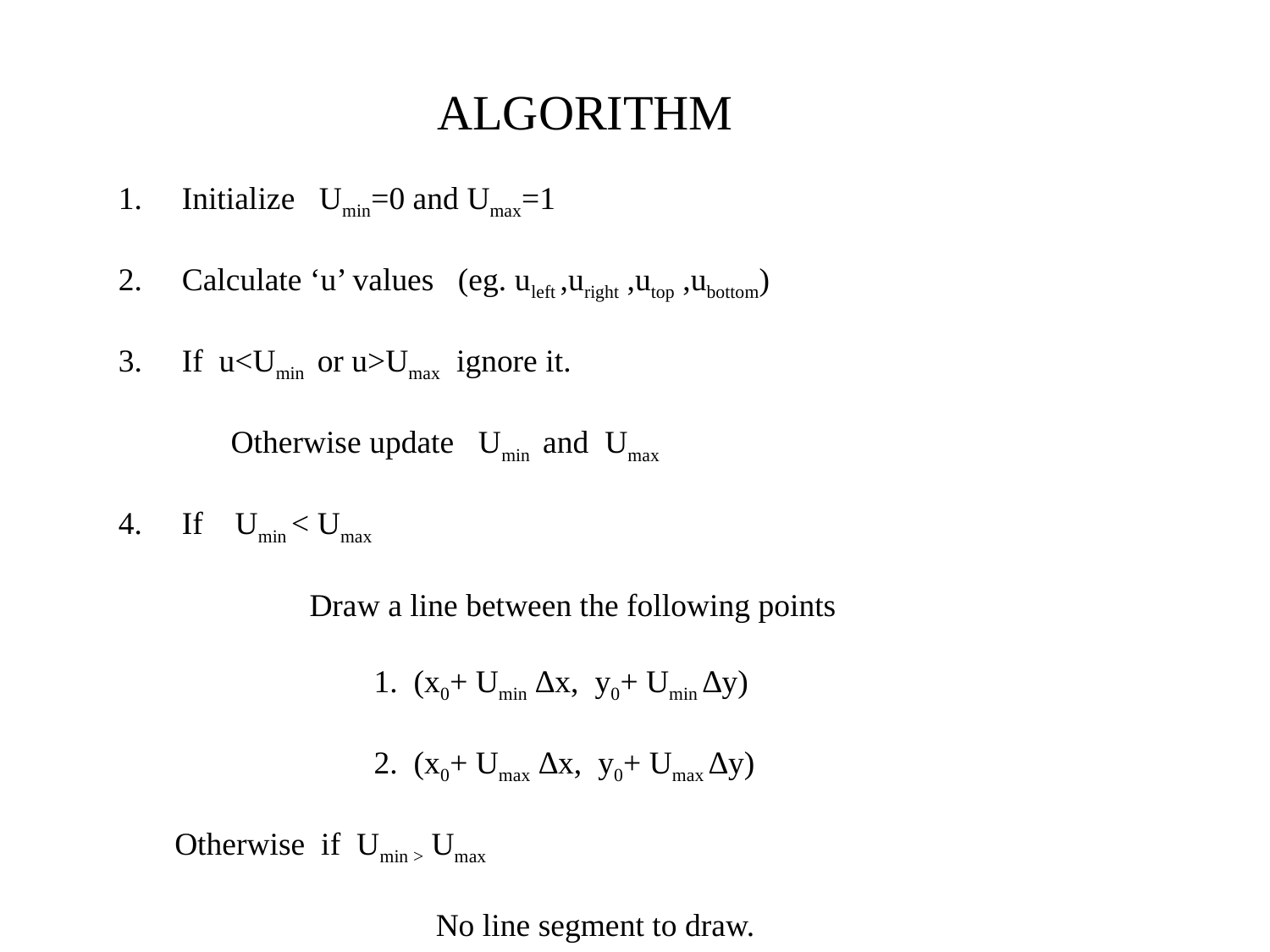

ALGORITHM

Initialize   Umin=0 and Umax=1

Calculate ‘u’ values   (eg. uleft ,uright ,utop ,ubottom)

If  u<Umin  or u>Umax  ignore it.

              Otherwise update   Umin  and  Umax

If    Umin < Umax

        Draw a line between the following points

                1.  (x0+ Umin ∆x,  y0+ Umin ∆y)

                2.  (x0+ Umax ∆x,  y0+ Umax ∆y)

       Otherwise  if  Umin > Umax

               		No line segment to draw.